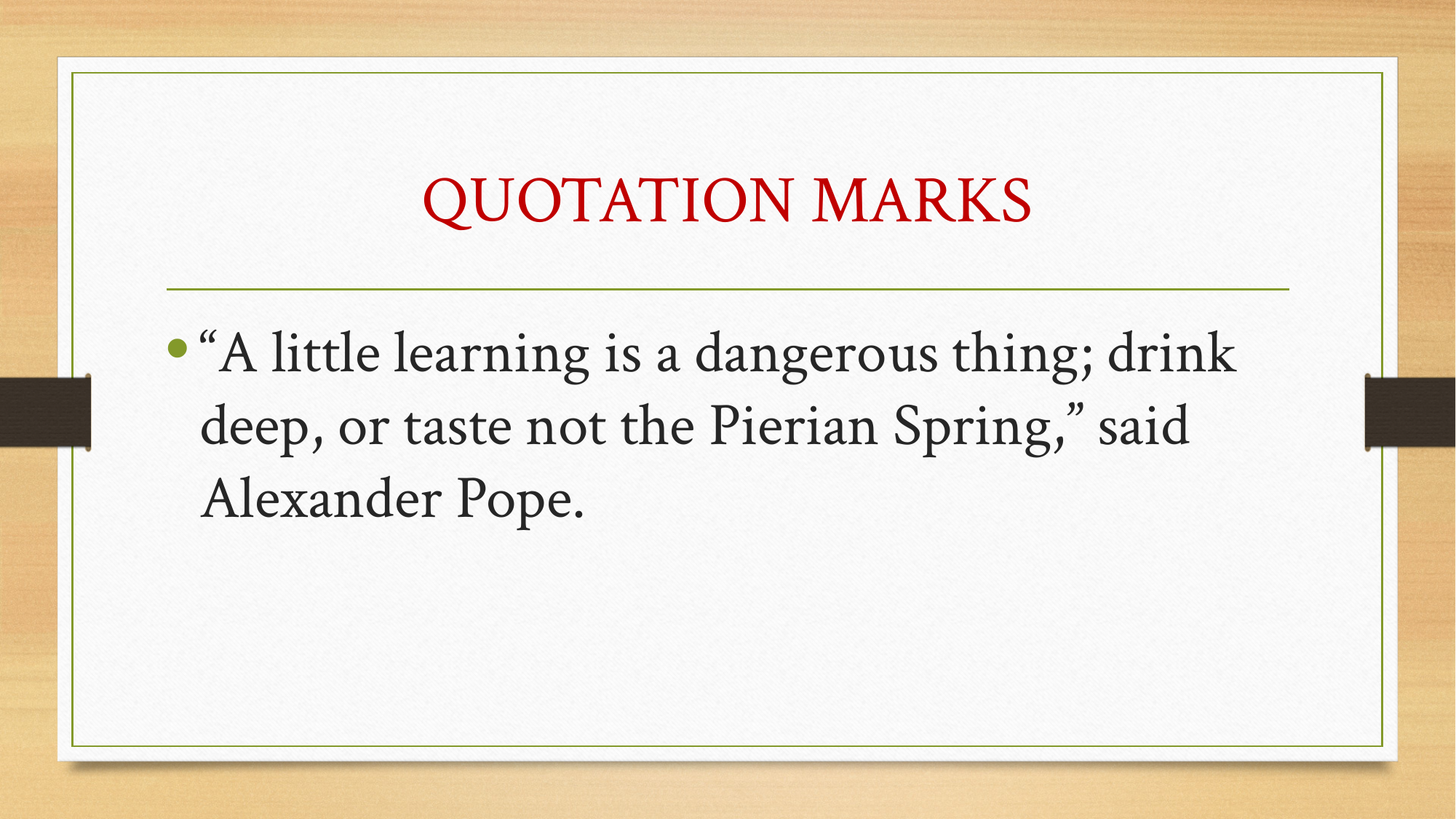

# QUOTATION MARKS
“A little learning is a dangerous thing; drink deep, or taste not the Pierian Spring,” said Alexander Pope.